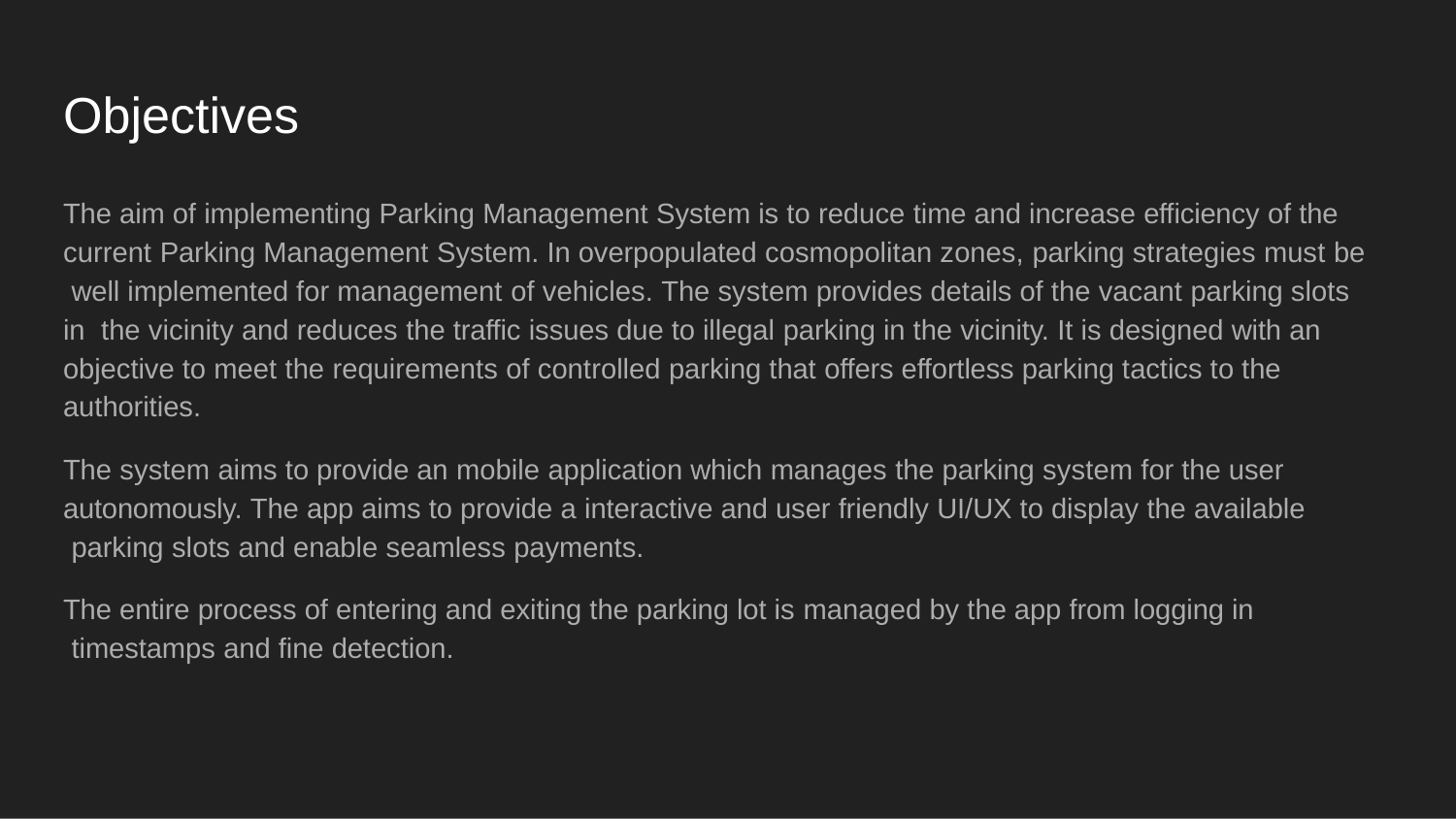

# Objectives
The aim of implementing Parking Management System is to reduce time and increase efficiency of the  current Parking Management System. In overpopulated cosmopolitan zones, parking strategies must be  well implemented for management of vehicles. The system provides details of the vacant parking slots in  the vicinity and reduces the traffic issues due to illegal parking in the vicinity. It is designed with an  objective to meet the requirements of controlled parking that offers effortless parking tactics to the  authorities.
The system aims to provide an mobile application which manages the parking system for the user  autonomously. The app aims to provide a interactive and user friendly UI/UX to display the available  parking slots and enable seamless payments.
The entire process of entering and exiting the parking lot is managed by the app from logging in  timestamps and fine detection.